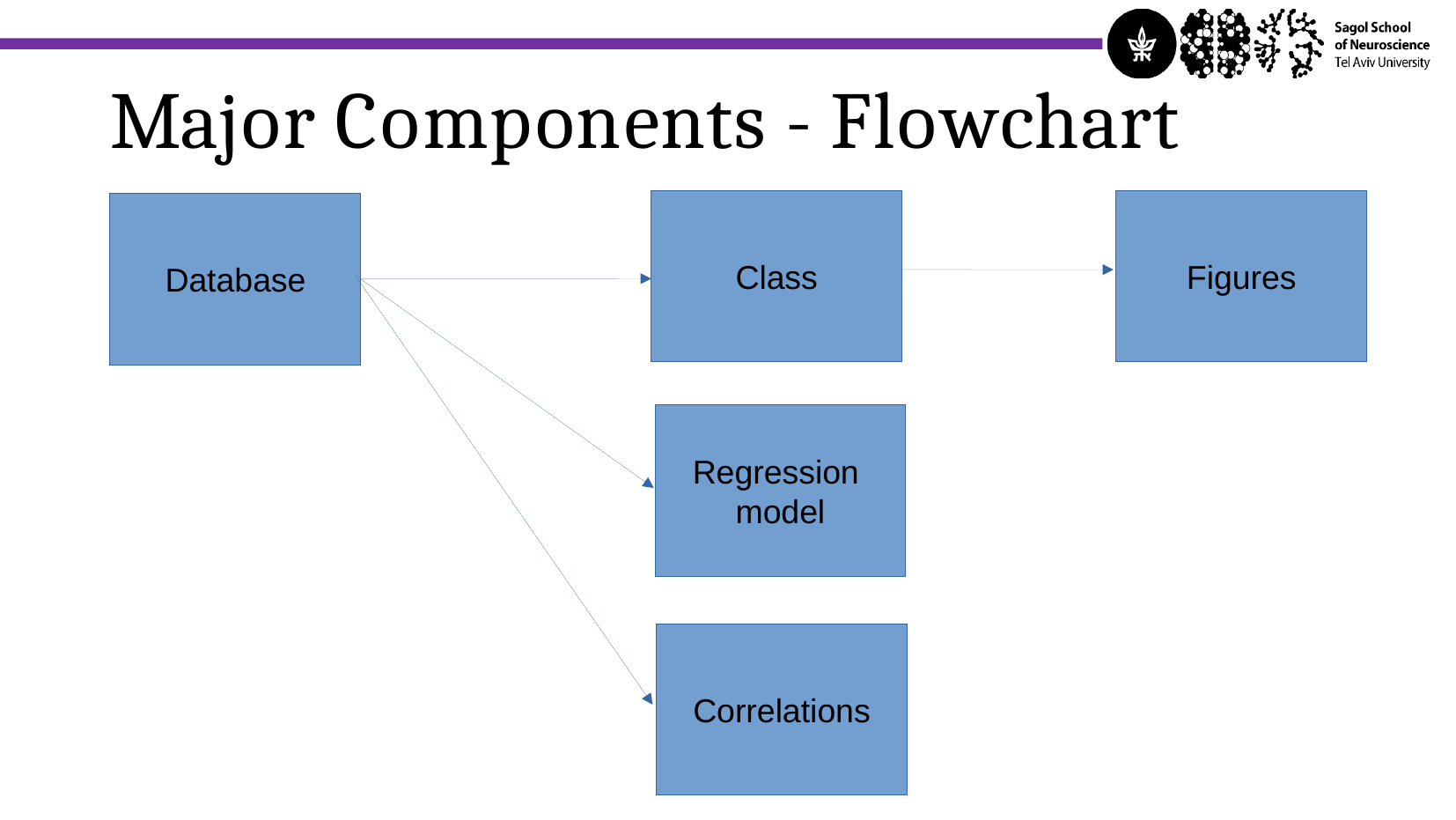

Major Components - Flowchart
Class
Figures
Database

Regression
model
Correlations